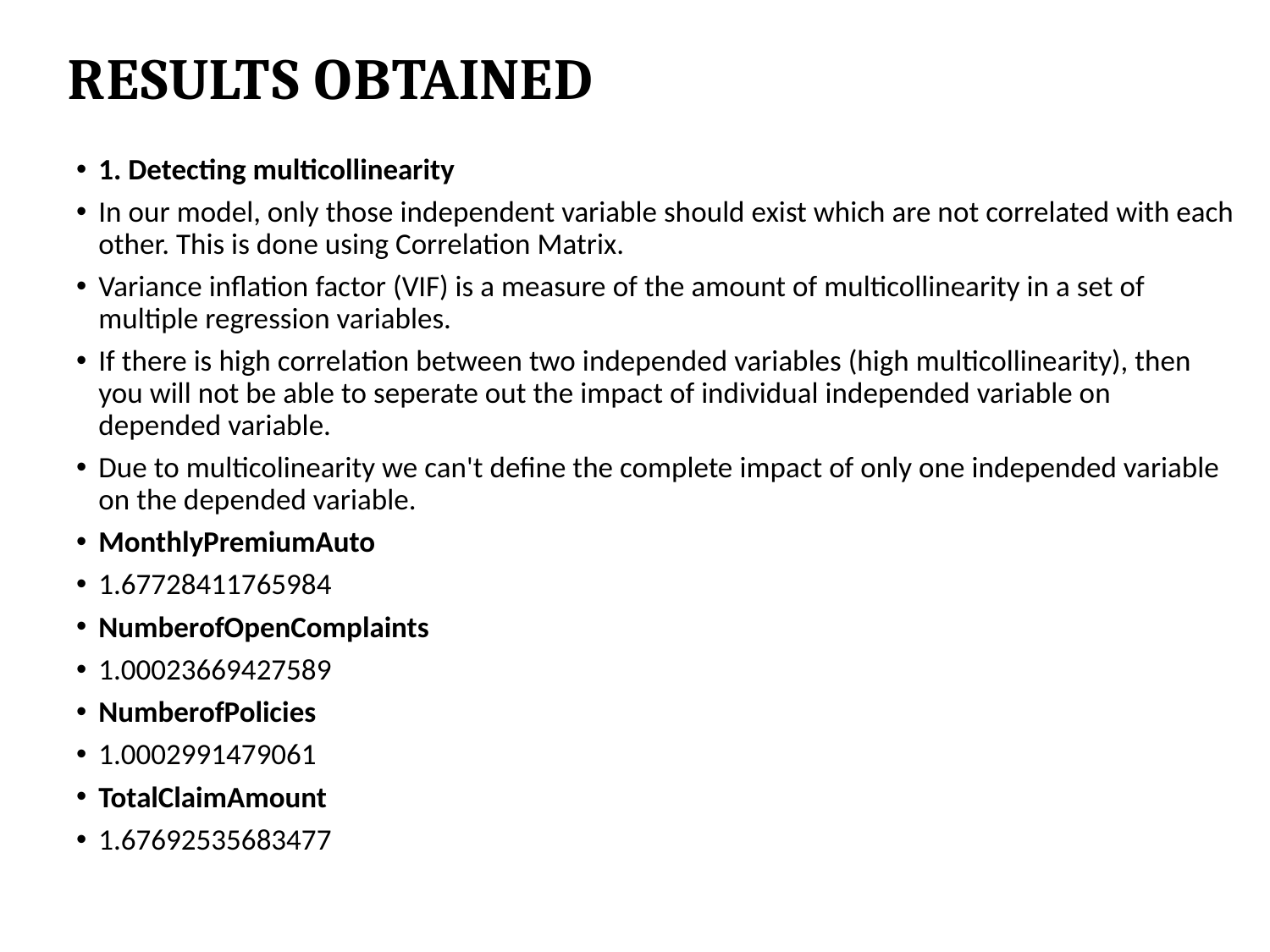

# RESULTS OBTAINED
1. Detecting multicollinearity
In our model, only those independent variable should exist which are not correlated with each other. This is done using Correlation Matrix.
Variance inflation factor (VIF) is a measure of the amount of multicollinearity in a set of multiple regression variables.
If there is high correlation between two independed variables (high multicollinearity), then you will not be able to seperate out the impact of individual independed variable on depended variable.
Due to multicolinearity we can't define the complete impact of only one independed variable on the depended variable.
MonthlyPremiumAuto
1.67728411765984
NumberofOpenComplaints
1.00023669427589
NumberofPolicies
1.0002991479061
TotalClaimAmount
1.67692535683477